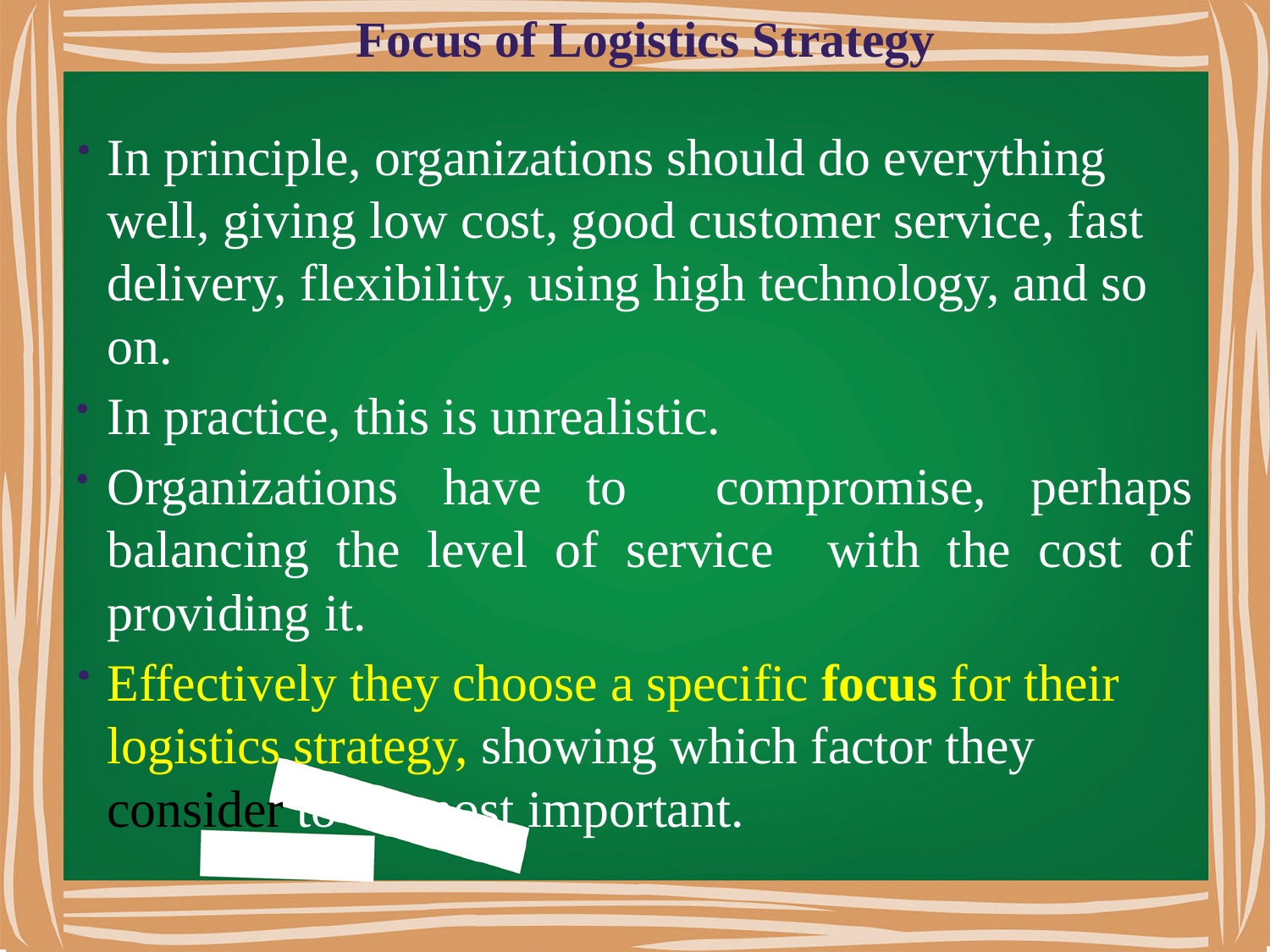

# Focus of Logistics Strategy
In principle, organizations should do everything  well, giving low cost, good customer service, fast  delivery, flexibility, using high technology, and so  on.
In practice, this is unrealistic.
Organizations have to  compromise, perhaps balancing the level of service  with the cost of providing it.
Effectively they choose a specific focus for their  logistics strategy, showing which factor they  consider to be most important.